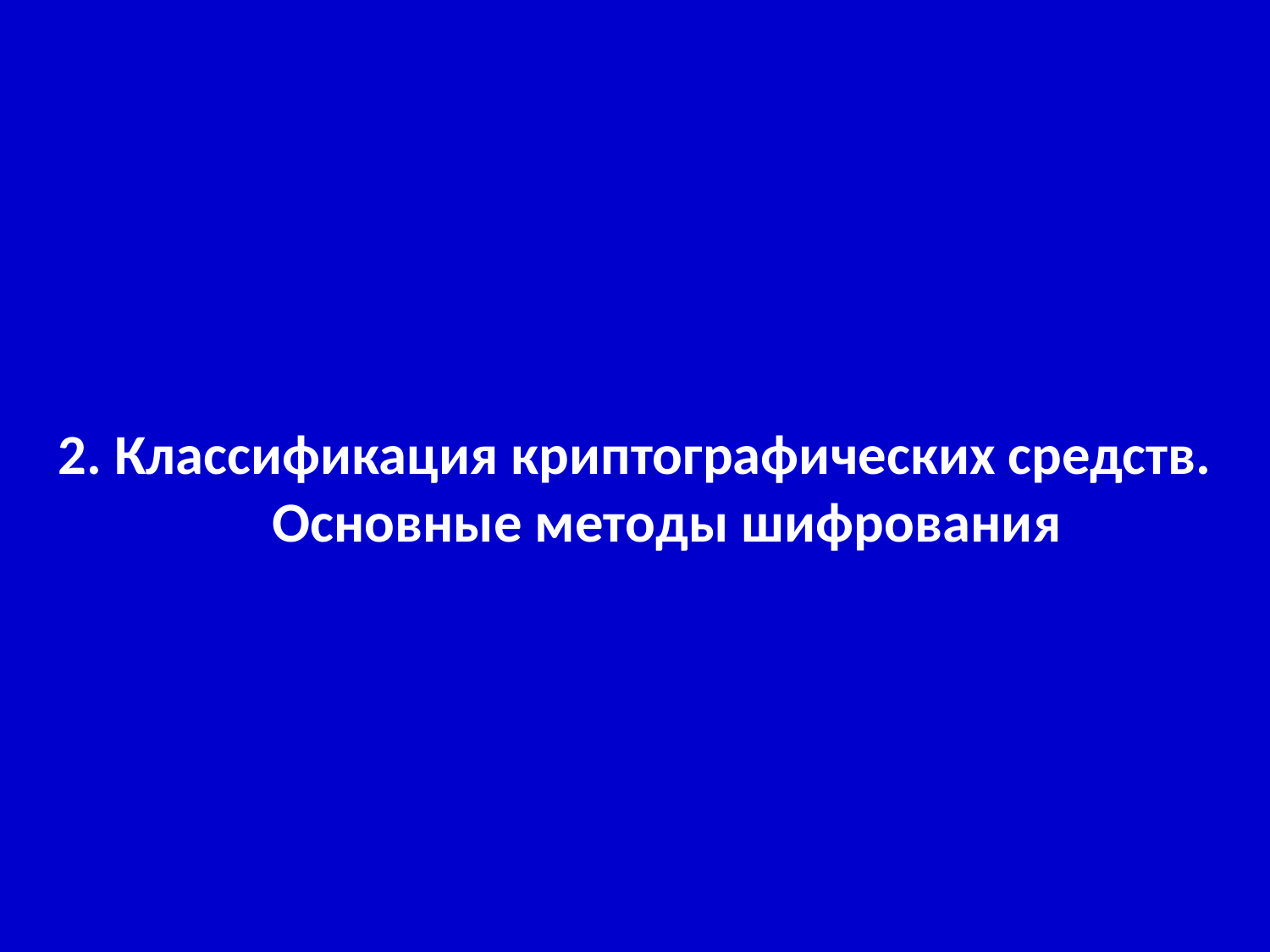

2. Классификация криптографических средств.
     Основные методы шифрования